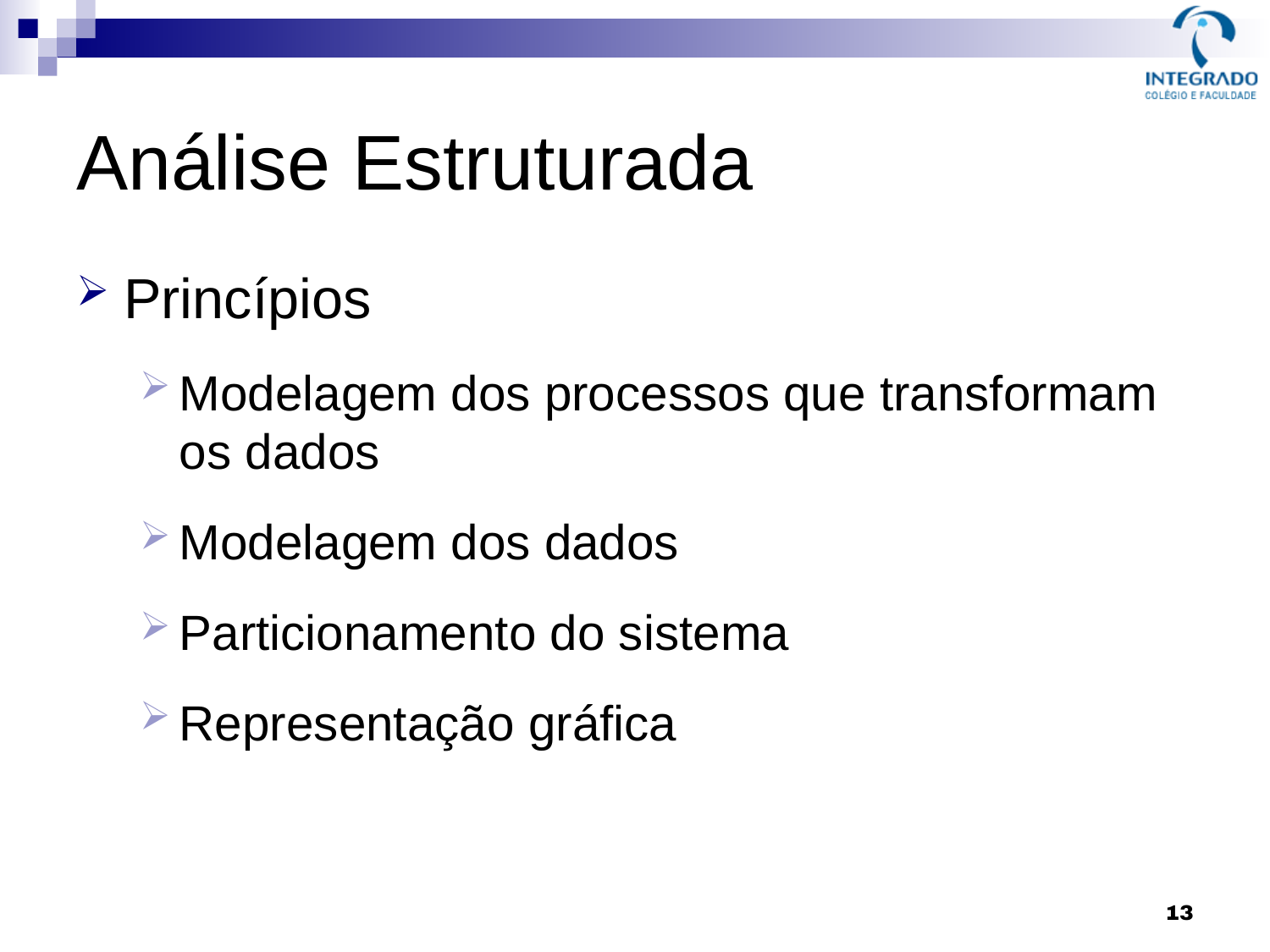

# Análise Estruturada
Princípios
Modelagem dos processos que transformam os dados
Modelagem dos dados
Particionamento do sistema
Representação gráfica

13